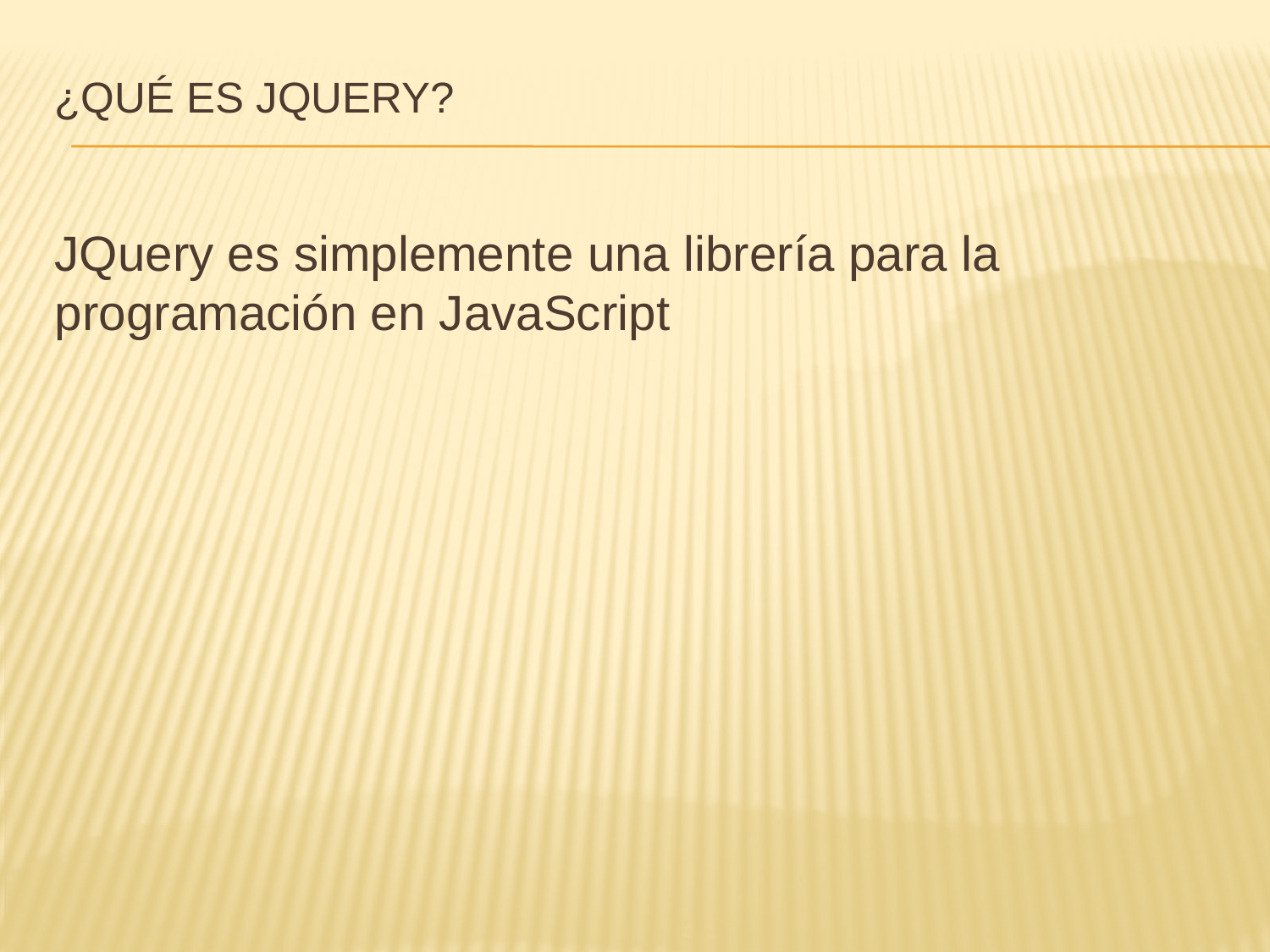

# ¿Qué es JQuery?
JQuery es simplemente una librería para la programación en JavaScript